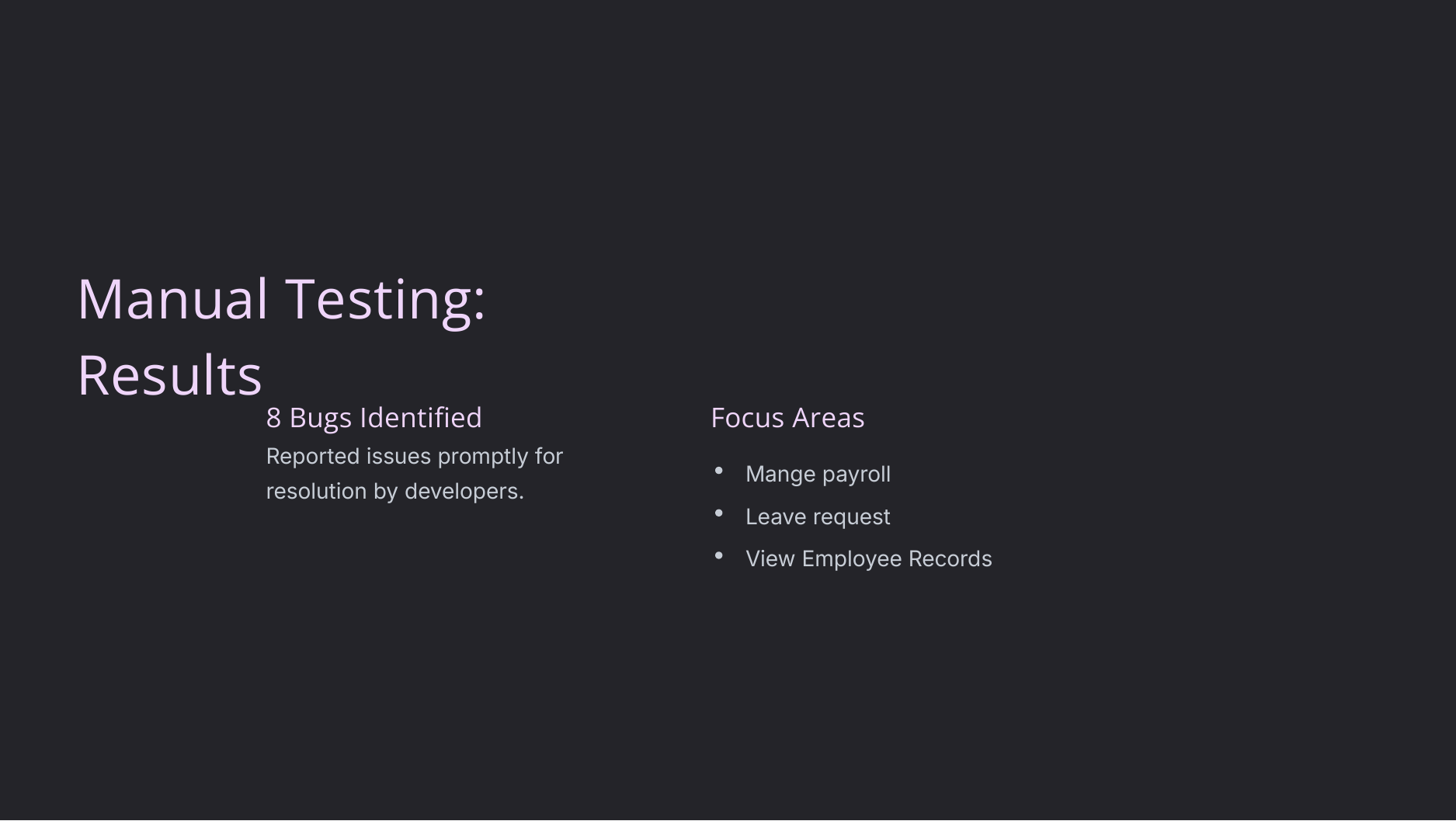

Manual Testing: Results
8 Bugs Identified
Reported issues promptly for resolution by developers.
Focus Areas
Mange payroll                          Leave request                                  View Employee Records